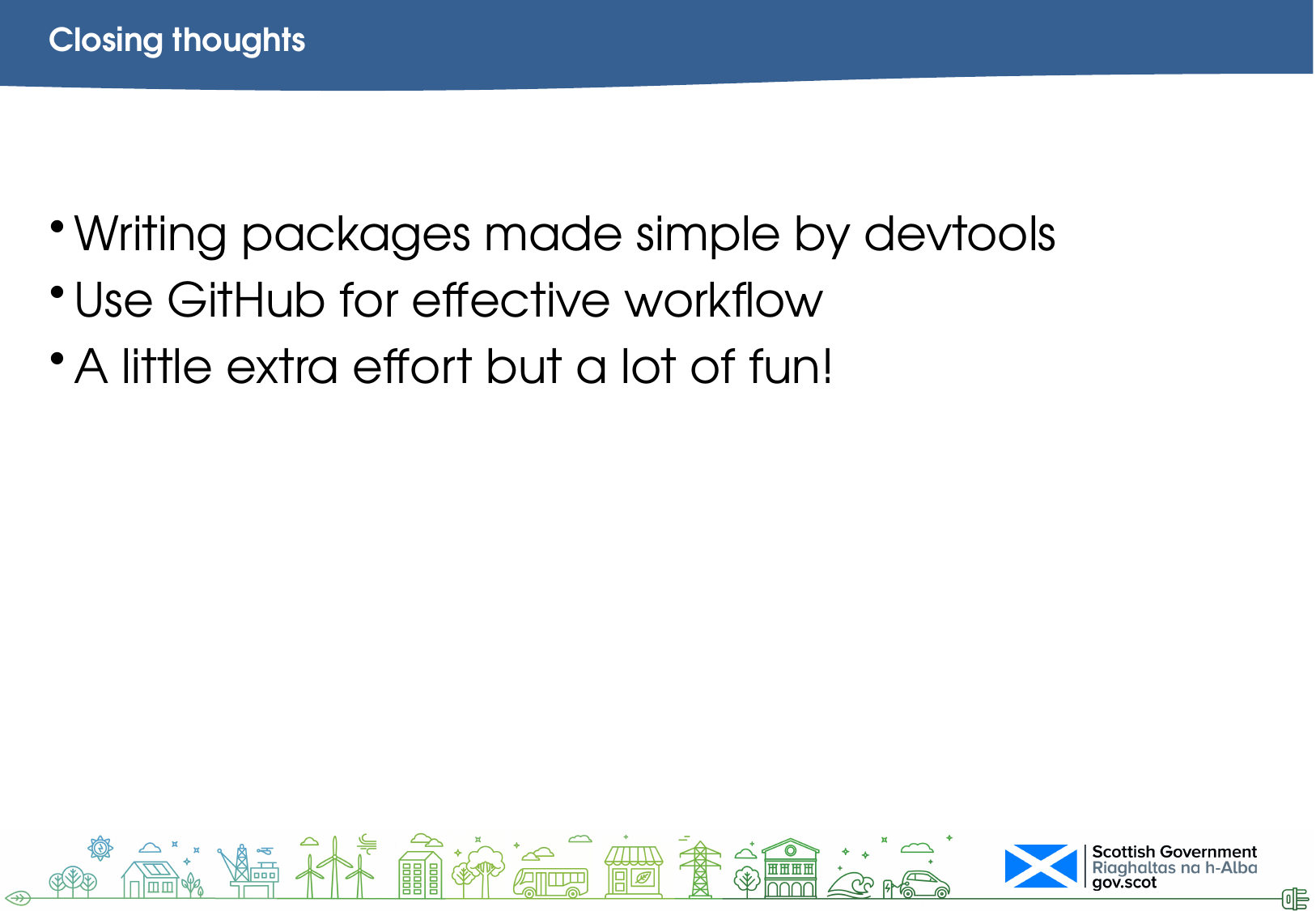

# Closing thoughts
Writing packages made simple by devtools
Use GitHub for effective workflow
A little extra effort but a lot of fun!